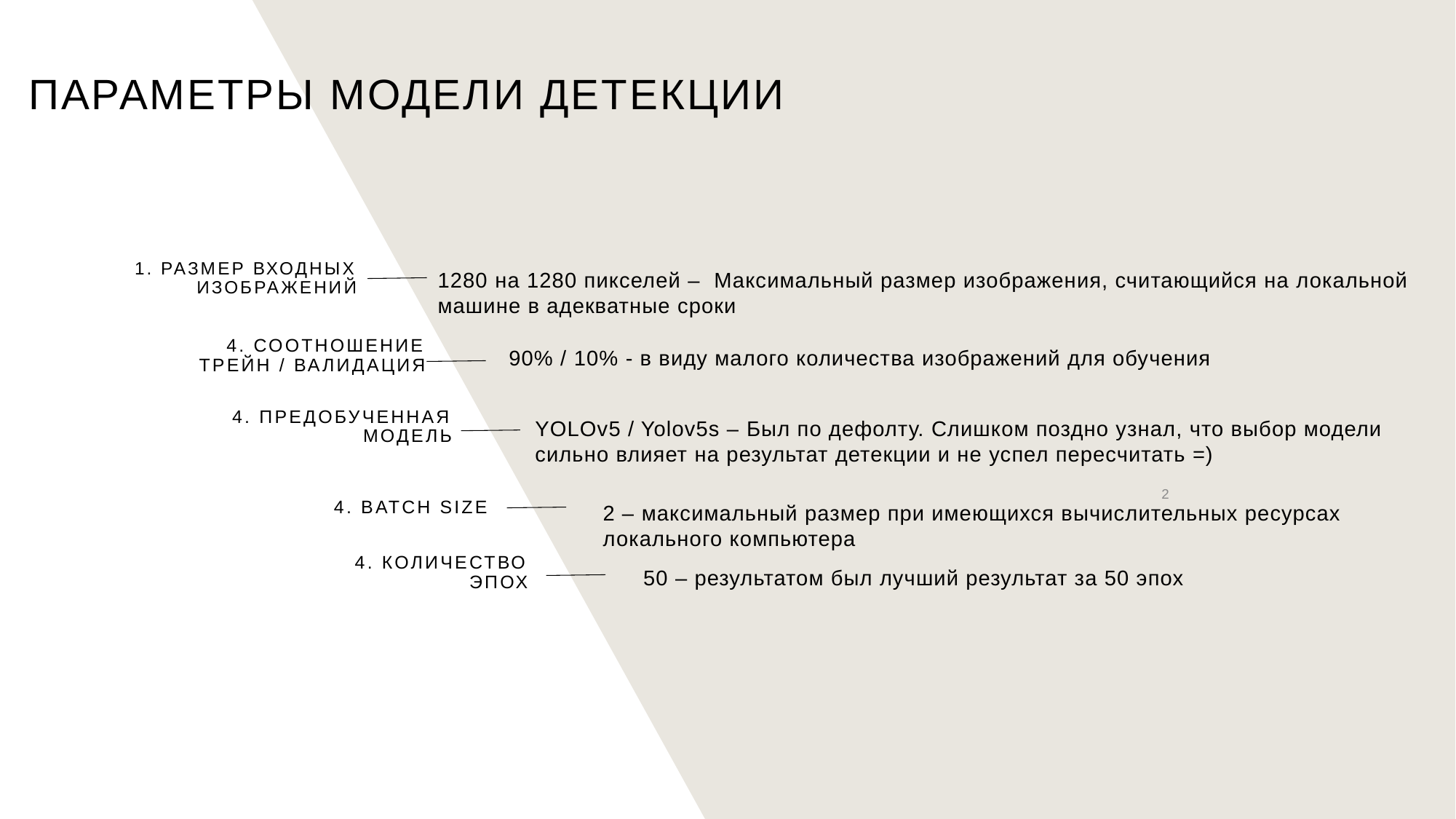

# Параметры модели детекции
1. Размер входных изображений
1280 на 1280 пикселей –  Максимальный размер изображения, считающийся на локальной машине в адекватные сроки

4. Соотношение трейн / валидация
90% / 10% - в виду малого количества изображений для обучения

4. Предобученная модель
YOLOv5 / Yolov5s – Был по дефолту. Слишком поздно узнал, что выбор модели сильно влияет на результат детекции и не успел пересчитать =)

2
4. Batch size
2 – максимальный размер при имеющихся вычислительных ресурсах локального компьютера
4. Количество эпох
50 – результатом был лучший результат за 50 эпох